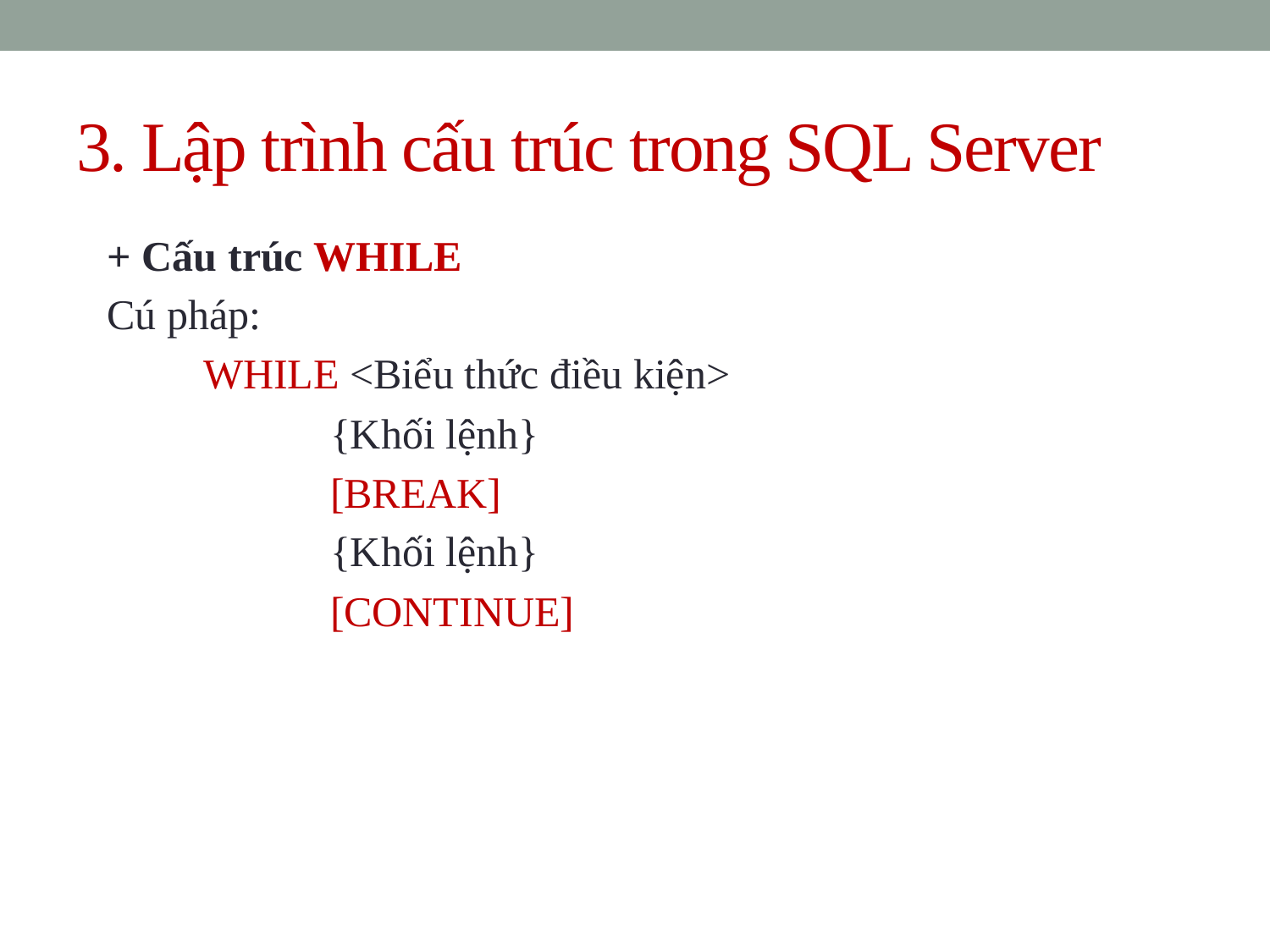

# 3. Lập trình cấu trúc trong SQL Server
+ Cấu trúc WHILE
Cú pháp:
	WHILE <Biểu thức điều kiện>
  		{Khối lệnh}
   		[BREAK]
    		{Khối lệnh}
    		[CONTINUE]